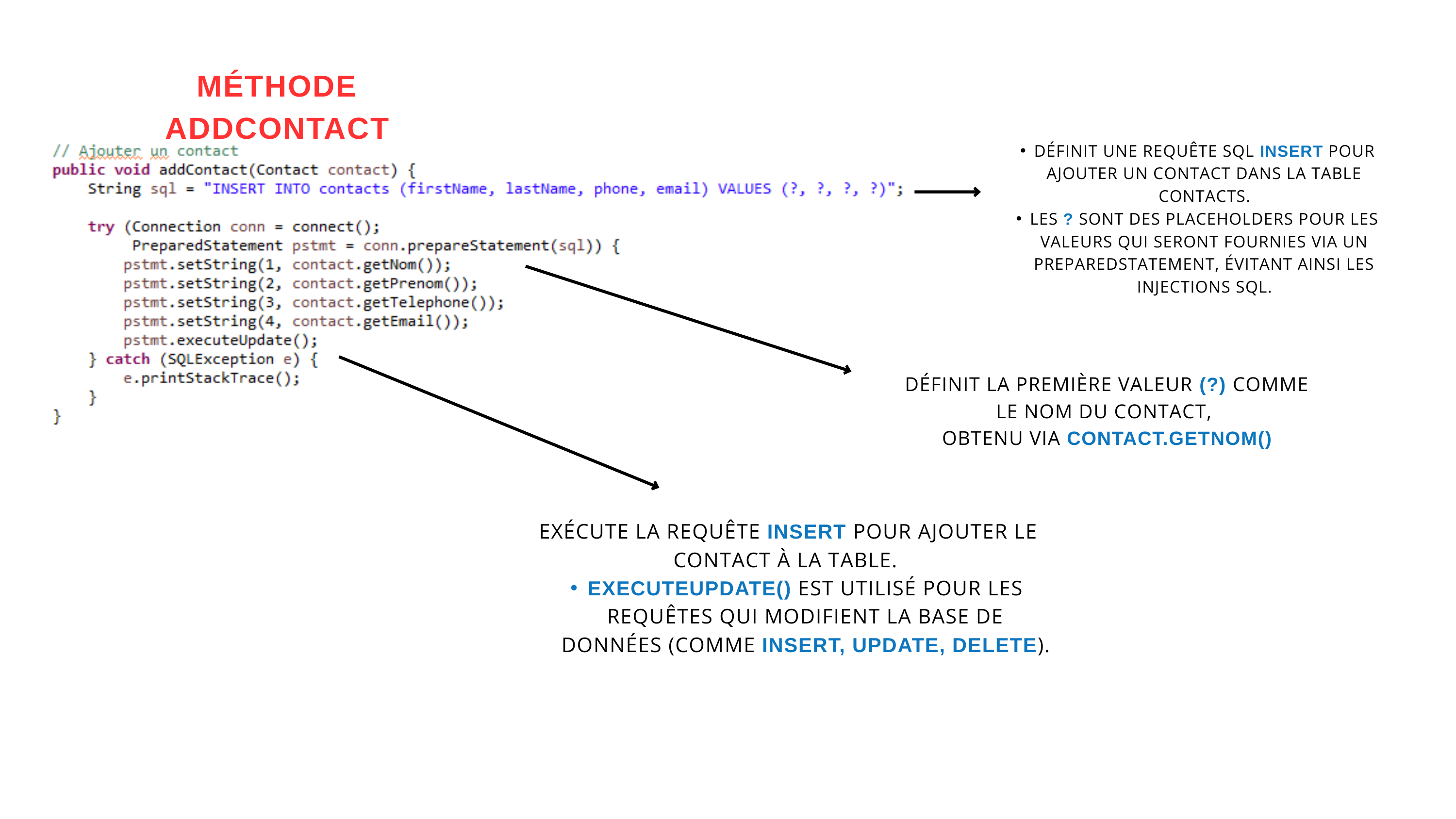

MÉTHODE ADDCONTACT
DÉFINIT UNE REQUÊTE SQL INSERT POUR AJOUTER UN CONTACT DANS LA TABLE CONTACTS.
LES ? SONT DES PLACEHOLDERS POUR LES VALEURS QUI SERONT FOURNIES VIA UN PREPAREDSTATEMENT, ÉVITANT AINSI LES INJECTIONS SQL.

DÉFINIT LA PREMIÈRE VALEUR (?) COMME LE NOM DU CONTACT,
OBTENU VIA CONTACT.GETNOM()
EXÉCUTE LA REQUÊTE INSERT POUR AJOUTER LE CONTACT À LA TABLE.
EXECUTEUPDATE() EST UTILISÉ POUR LES REQUÊTES QUI MODIFIENT LA BASE DE DONNÉES (COMME INSERT, UPDATE, DELETE).